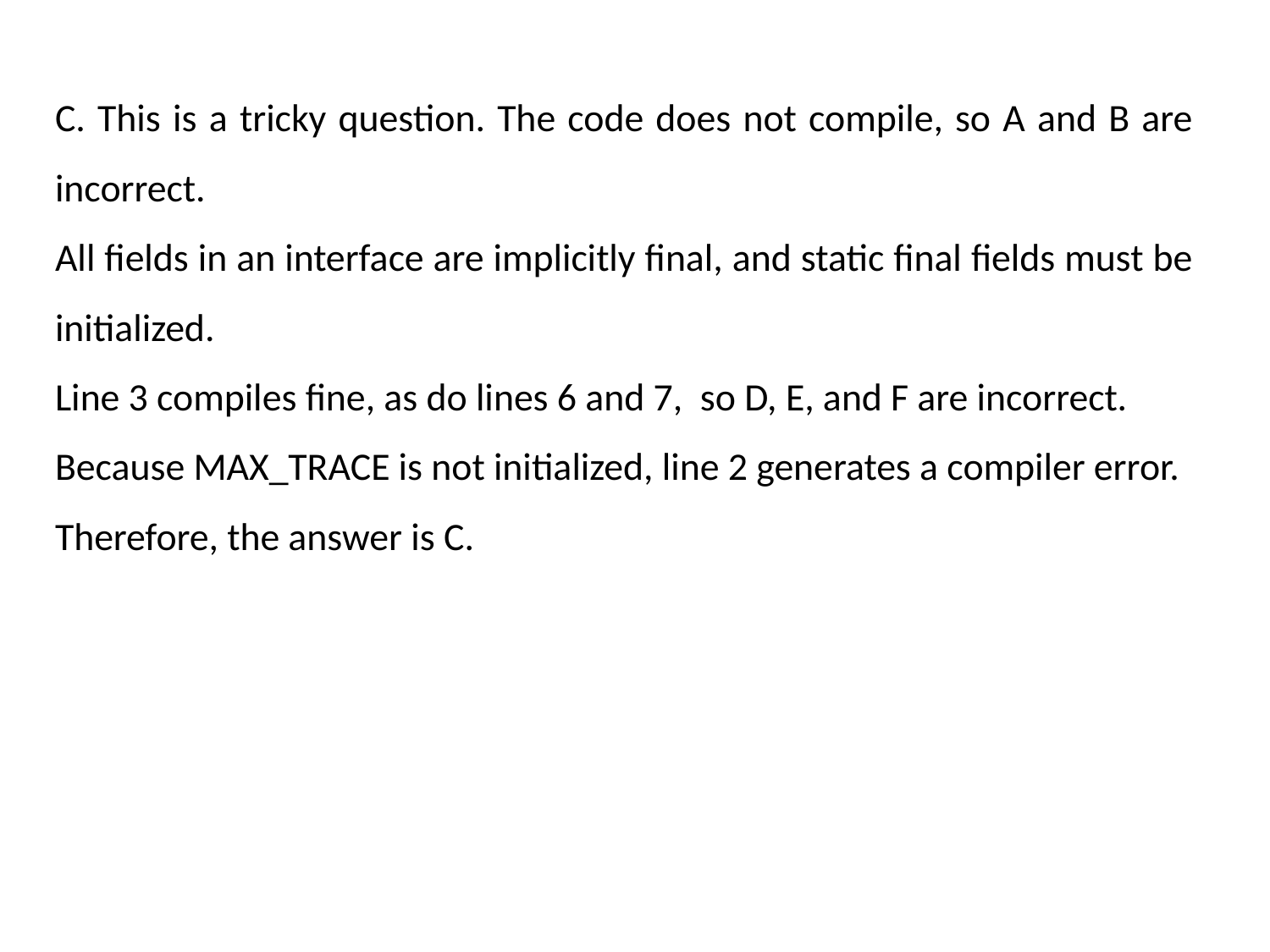

C. This is a tricky question. The code does not compile, so A and B are incorrect.
All fields in an interface are implicitly final, and static final fields must be initialized.
Line 3 compiles fine, as do lines 6 and 7,  so D, E, and F are incorrect.
Because MAX_TRACE is not initialized, line 2 generates a compiler error.
Therefore, the answer is C.